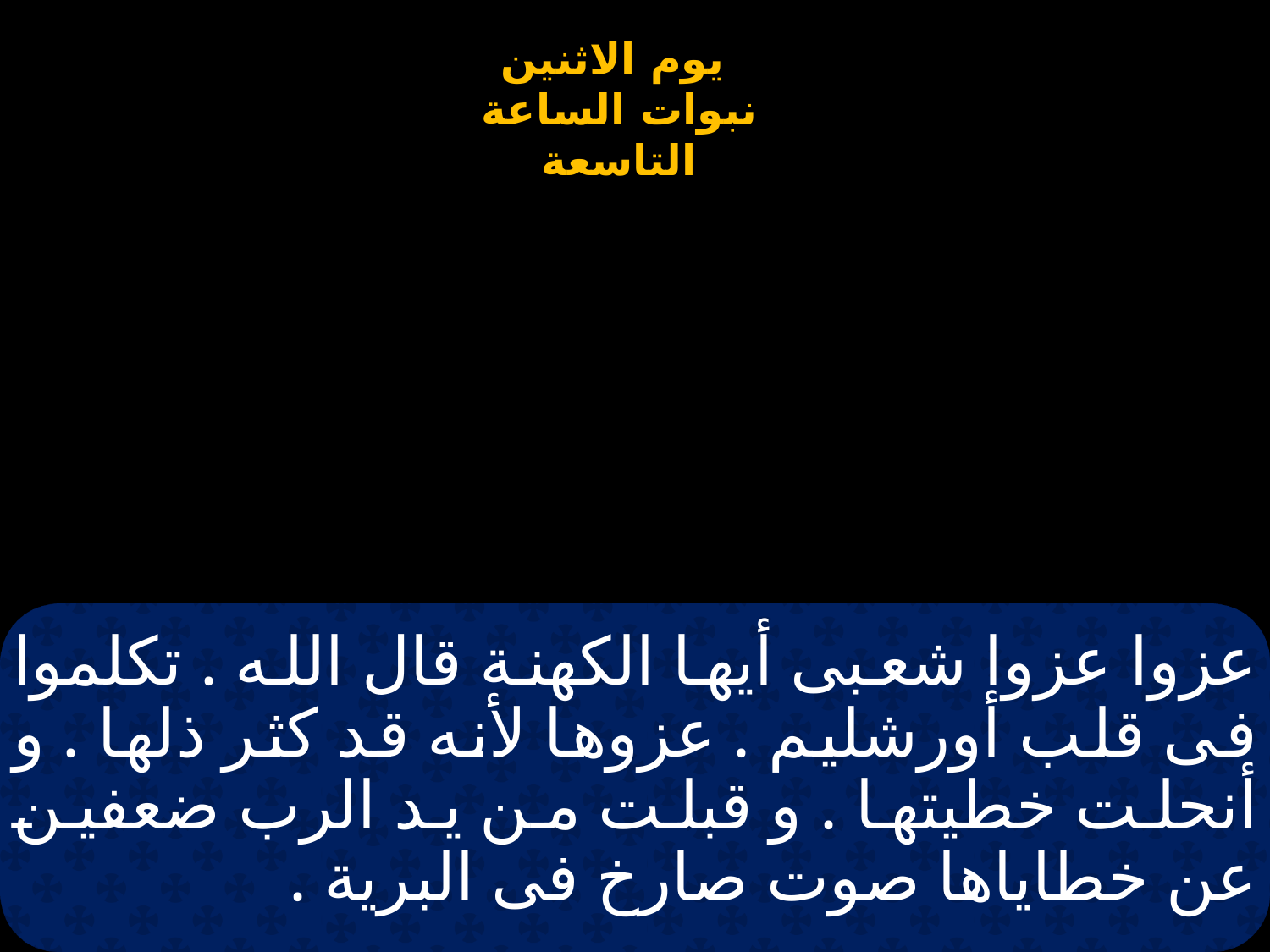

# عزوا عزوا شعبى أيها الكهنة قال الله . تكلموا فى قلب أورشليم . عزوها لأنه قد كثر ذلها . و أنحلت خطيتها . و قبلت من يد الرب ضعفين عن خطاياها صوت صارخ فى البرية .